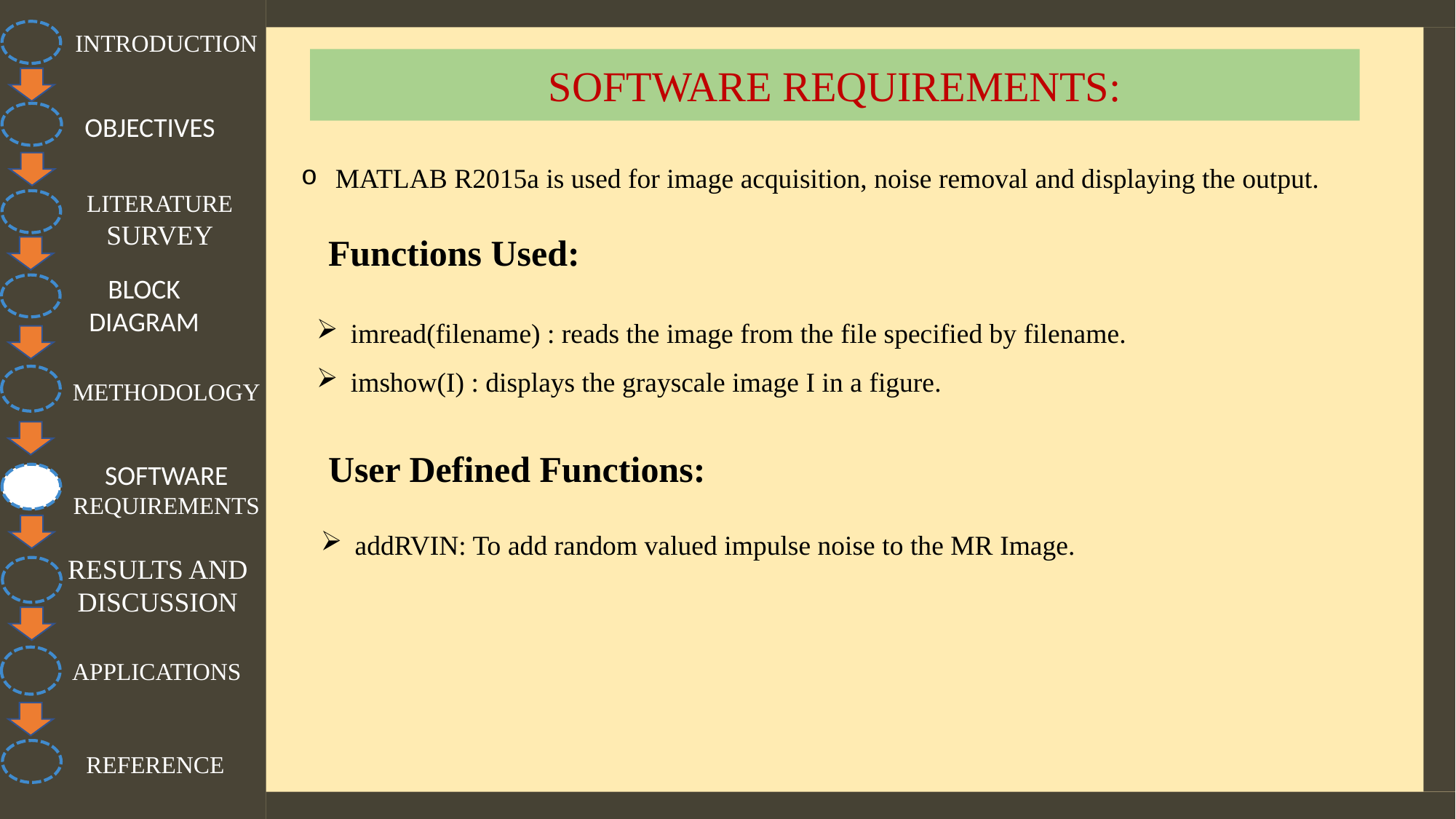

INTRODUCTION

SOFTWARE REQUIREMENTS:

OBJECTIVES

MATLAB R2015a is used for image acquisition, noise removal and displaying the output.

LITERATURE SURVEY

Functions Used:

BLOCK DIAGRAM

imread(filename) : reads the image from the file specified by filename.
imshow(I) : displays the grayscale image I in a figure.

METHODOLOGY

SOFTWARE REQUIREMENTS
User Defined Functions:

addRVIN: To add random valued impulse noise to the MR Image.
RESULTS AND DISCUSSION

APPLICATIONS

REFERENCE